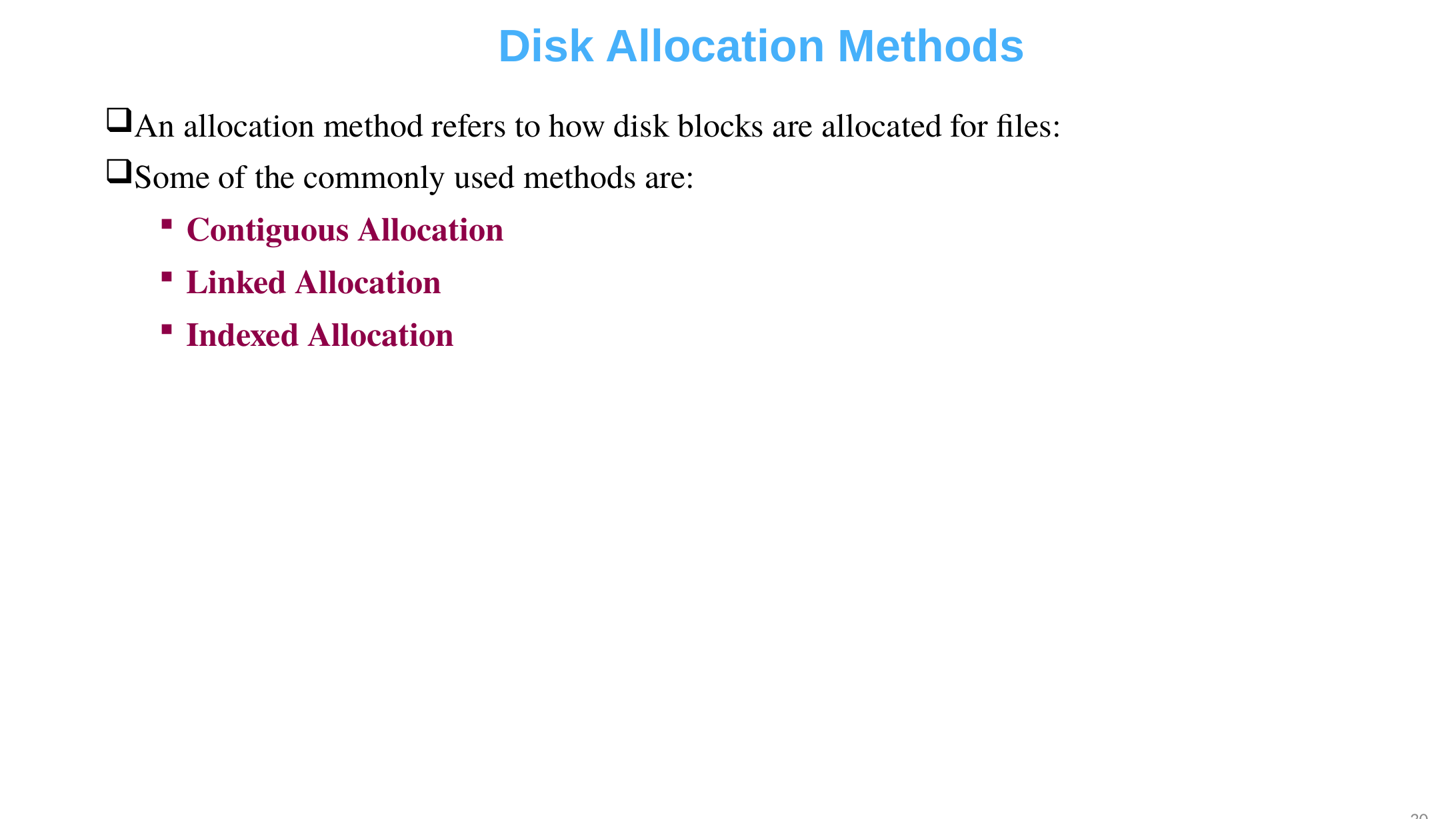

Disk Allocation Methods
An allocation method refers to how disk blocks are allocated for files:
Some of the commonly used methods are:
Contiguous Allocation
Linked Allocation
Indexed Allocation

30